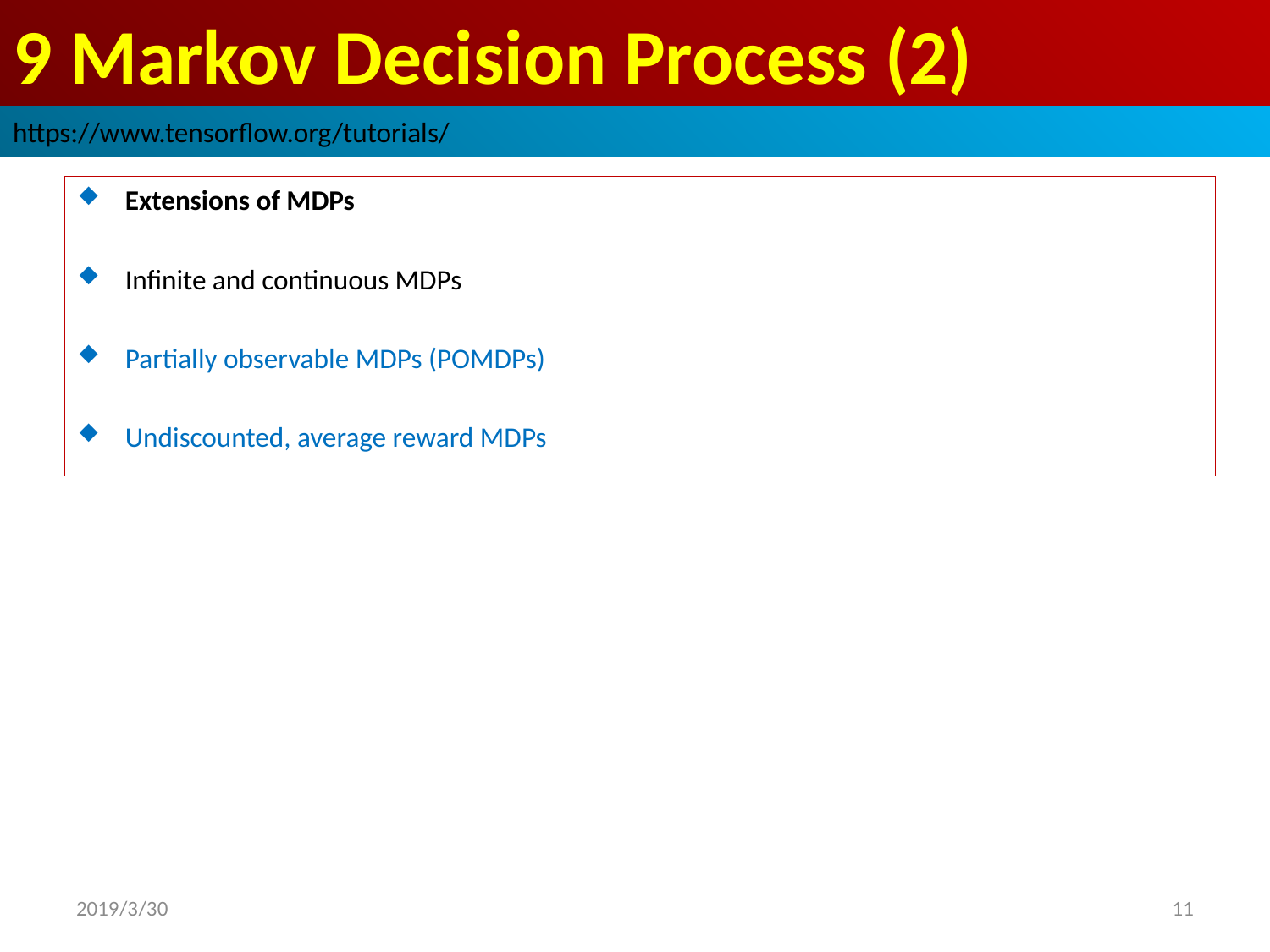

# 9 Markov Decision Process (2)
https://www.tensorflow.org/tutorials/
Extensions of MDPs

Infinite and continuous MDPs

Partially observable MDPs (POMDPs)

Undiscounted, average reward MDPs

2019/3/30
11